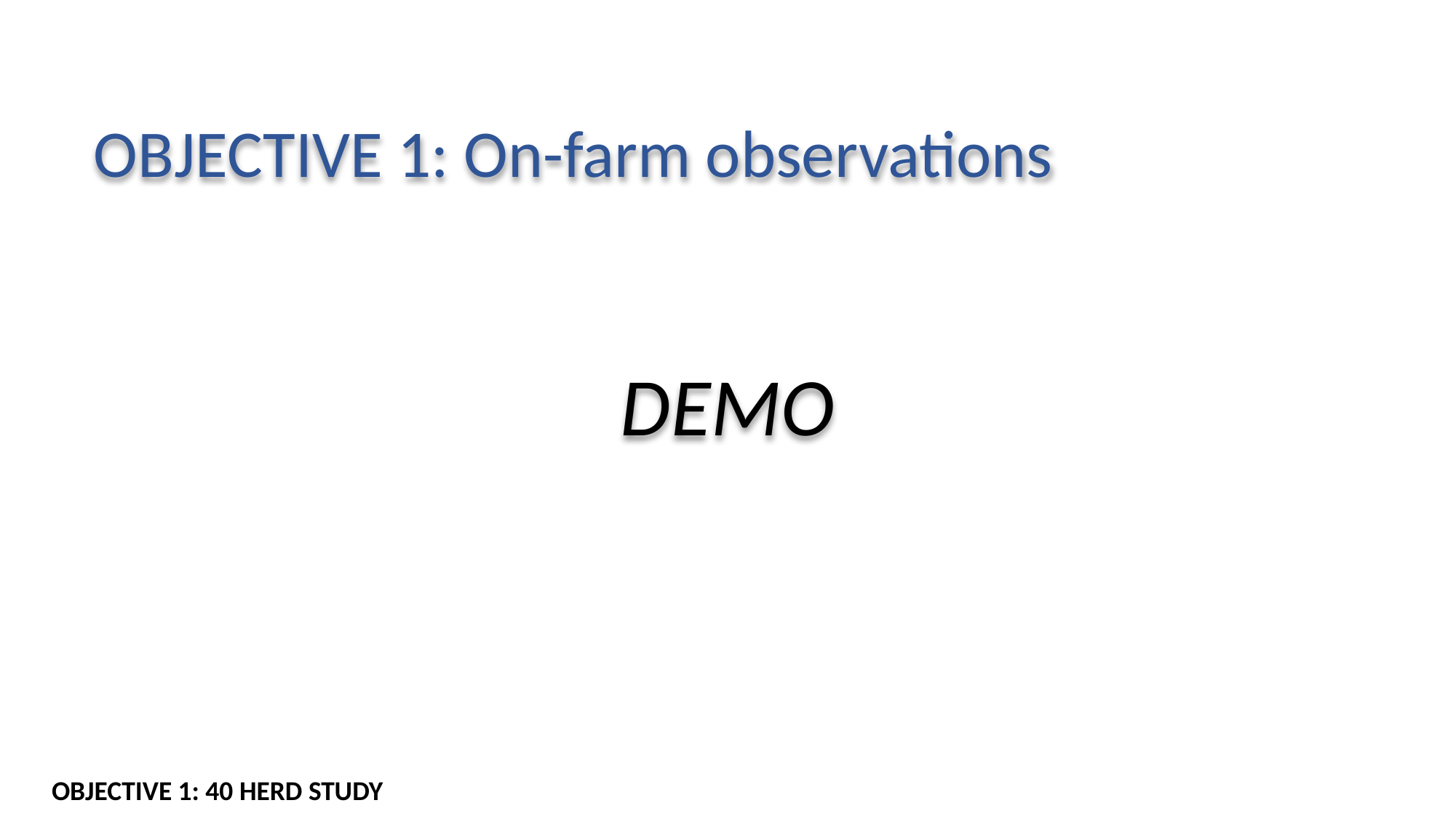

OBJECTIVE 1: On-farm observations
# DEMO
OBJECTIVE 1: 40 HERD STUDY